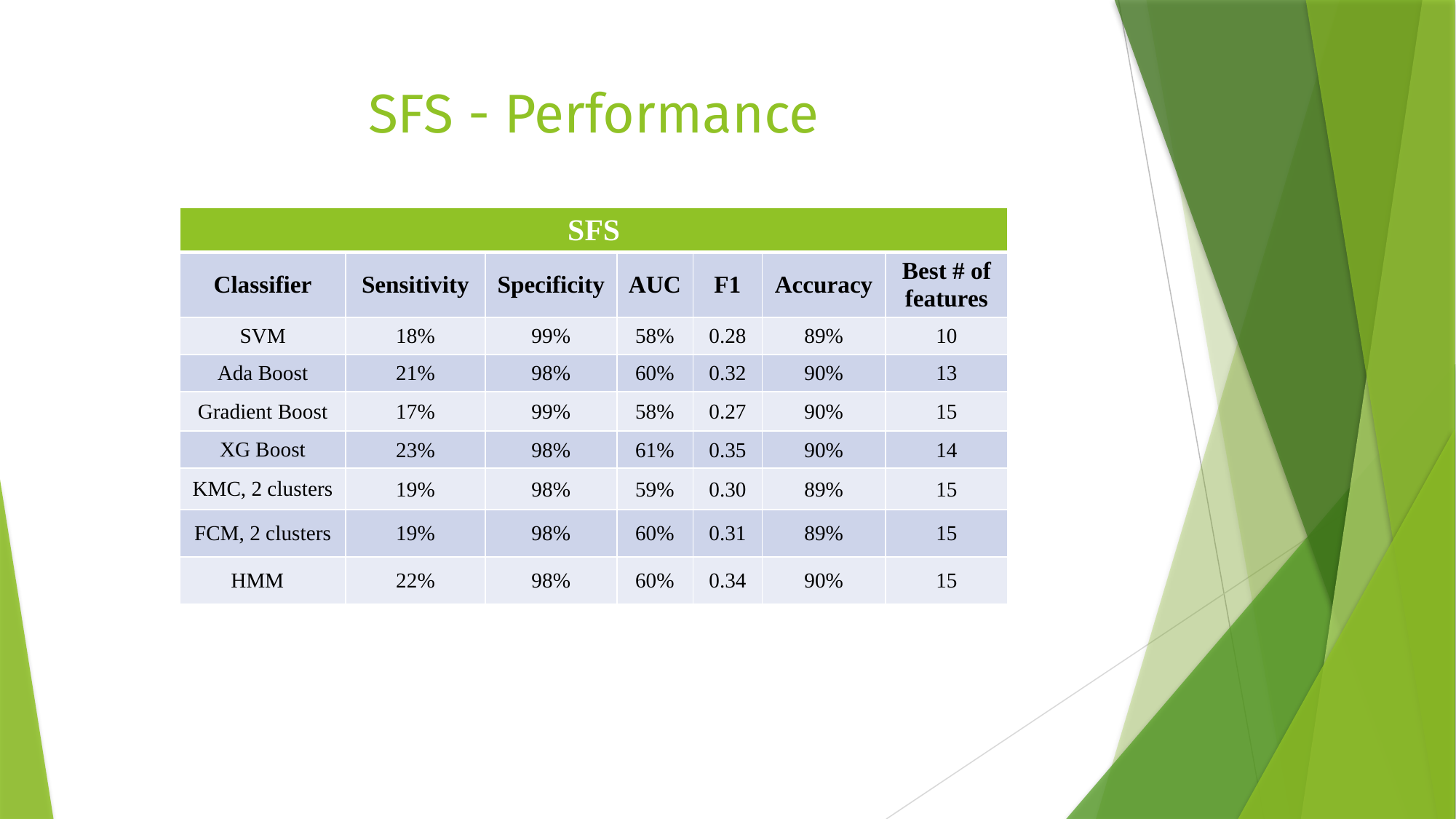

# SFS - Performance
| SFS |  |  |  |  |  |  |
| --- | --- | --- | --- | --- | --- | --- |
| Classifier | Sensitivity | Specificity | AUC | F1 | Accuracy | Best # of features |
| SVM | 18% | 99% | 58% | 0.28 | 89% | 10 |
| Ada Boost | 21% | 98% | 60% | 0.32 | 90% | 13 |
| Gradient Boost | 17% | 99% | 58% | 0.27 | 90% | 15 |
| XG Boost | 23% | 98% | 61% | 0.35 | 90% | 14 |
| KMC, 2 clusters | 19% | 98% | 59% | 0.30 | 89% | 15 |
| FCM, 2 clusters | 19% | 98% | 60% | 0.31 | 89% | 15 |
| HMM | 22% | 98% | 60% | 0.34 | 90% | 15 |